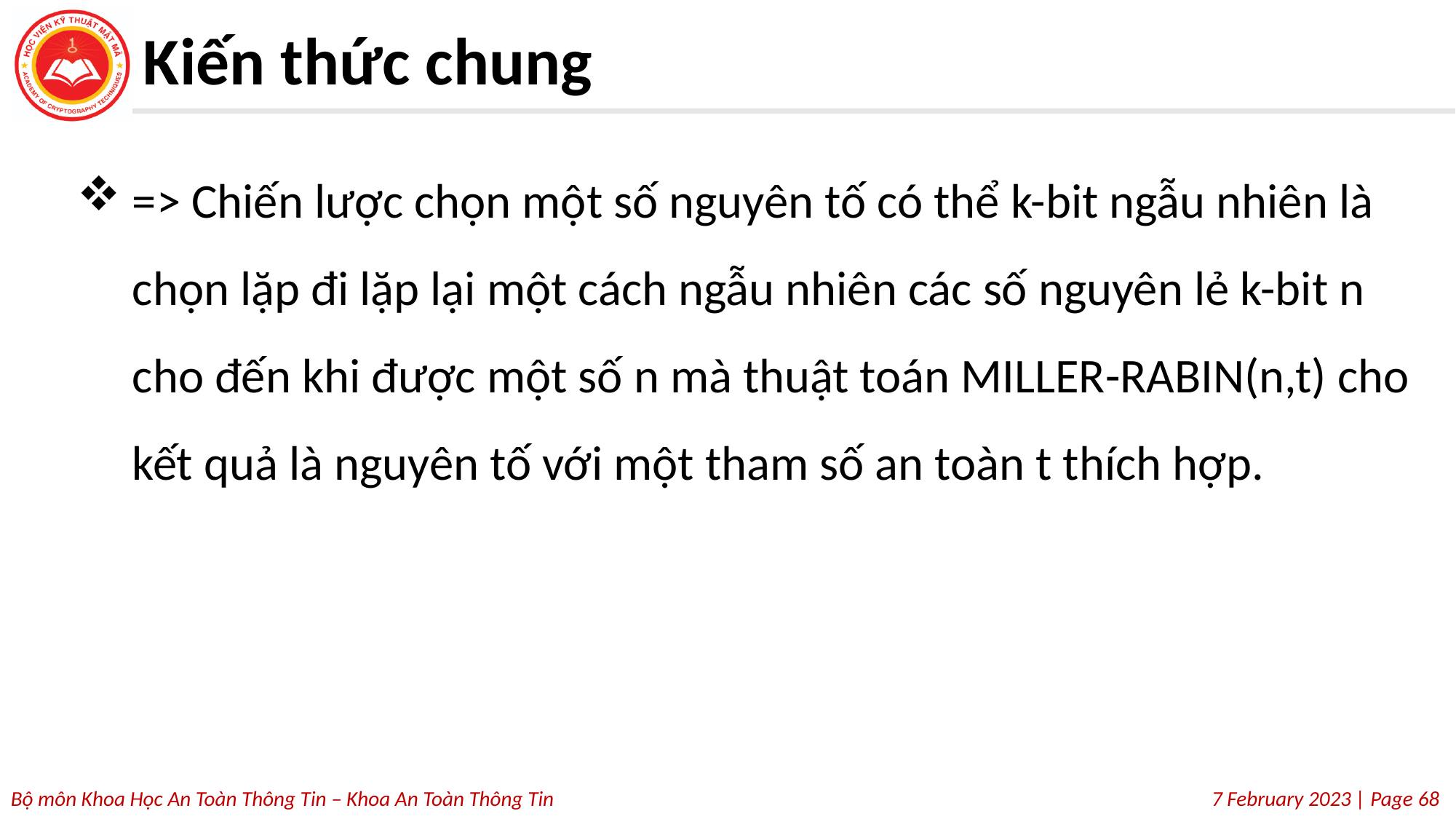

# Kiến thức chung
=> Chiến lược chọn một số nguyên tố có thể k-bit ngẫu nhiên là chọn lặp đi lặp lại một cách ngẫu nhiên các số nguyên lẻ k-bit n cho đến khi được một số n mà thuật toán MILLER-RABIN(n,t) cho kết quả là nguyên tố với một tham số an toàn t thích hợp.